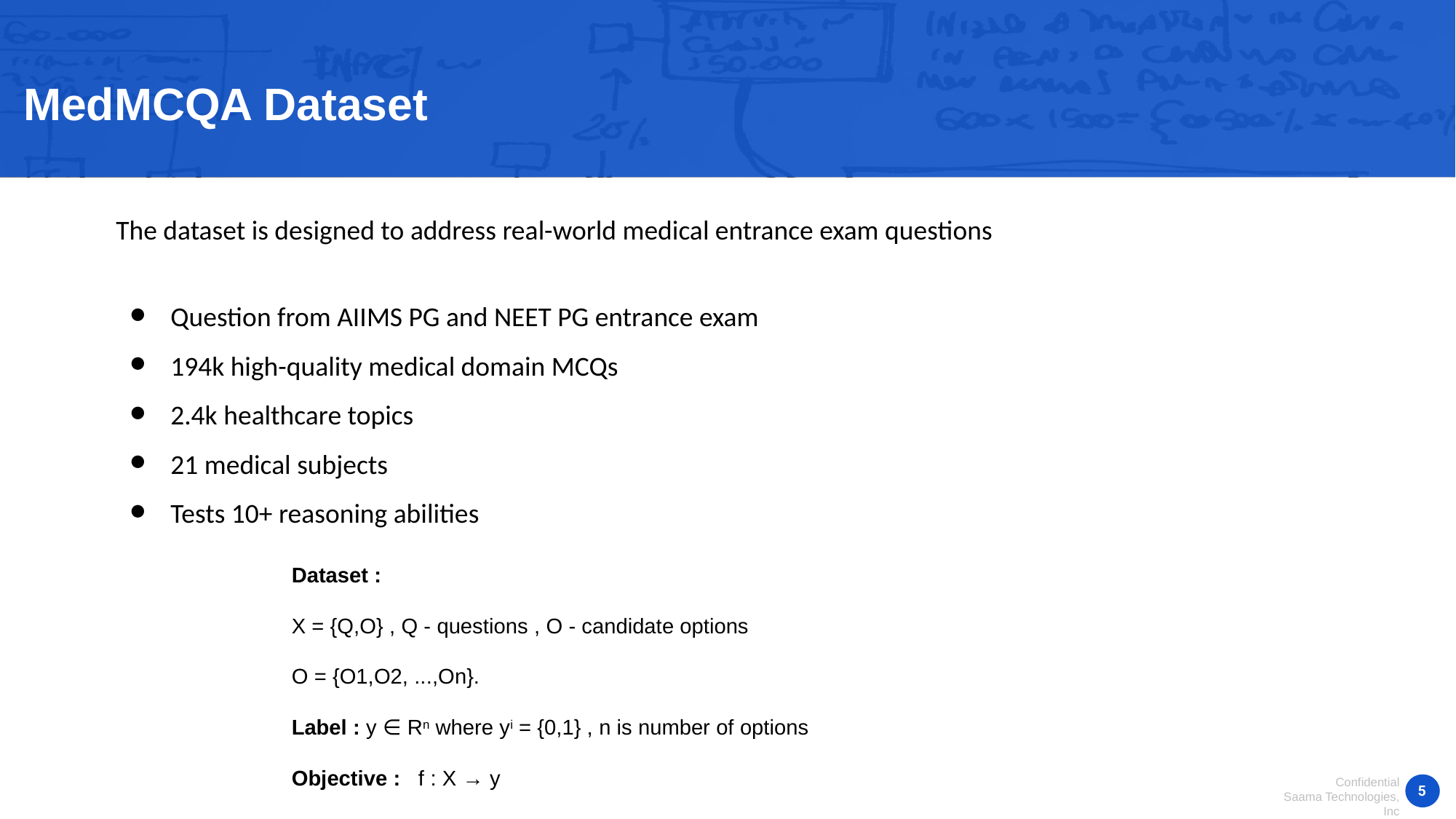

MedMCQA Dataset
The dataset is designed to address real-world medical entrance exam questions

Question from AIIMS PG and NEET PG entrance exam
194k high-quality medical domain MCQs
2.4k healthcare topics
21 medical subjects
Tests 10+ reasoning abilities

Dataset :

X = {Q,O} , Q - questions , O - candidate options

O = {O1,O2, ...,On}.

Label : y ∈ Rn where yi = {0,1} , n is number of options

Objective :   f : X → y
5